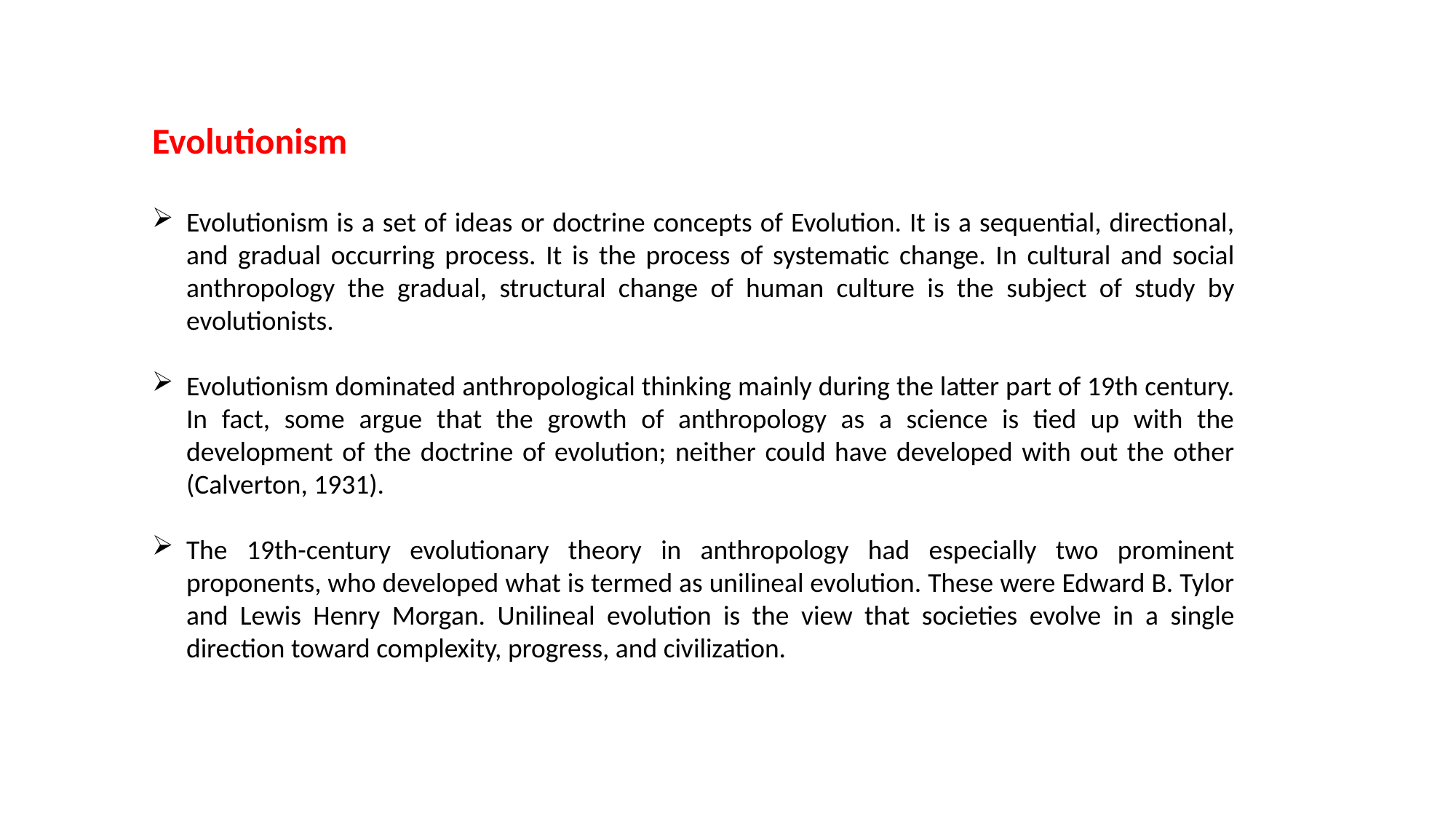

Evolutionism

Evolutionism is a set of ideas or doctrine concepts of Evolution. It is a sequential, directional, and gradual occurring process. It is the process of systematic change. In cultural and social anthropology the gradual, structural change of human culture is the subject of study by evolutionists.

Evolutionism dominated anthropological thinking mainly during the latter part of 19th century. In fact, some argue that the growth of anthropology as a science is tied up with the development of the doctrine of evolution; neither could have developed with out the other (Calverton, 1931).

The 19th-century evolutionary theory in anthropology had especially two prominent proponents, who developed what is termed as unilineal evolution. These were Edward B. Tylor and Lewis Henry Morgan. Unilineal evolution is the view that societies evolve in a single direction toward complexity, progress, and civilization.